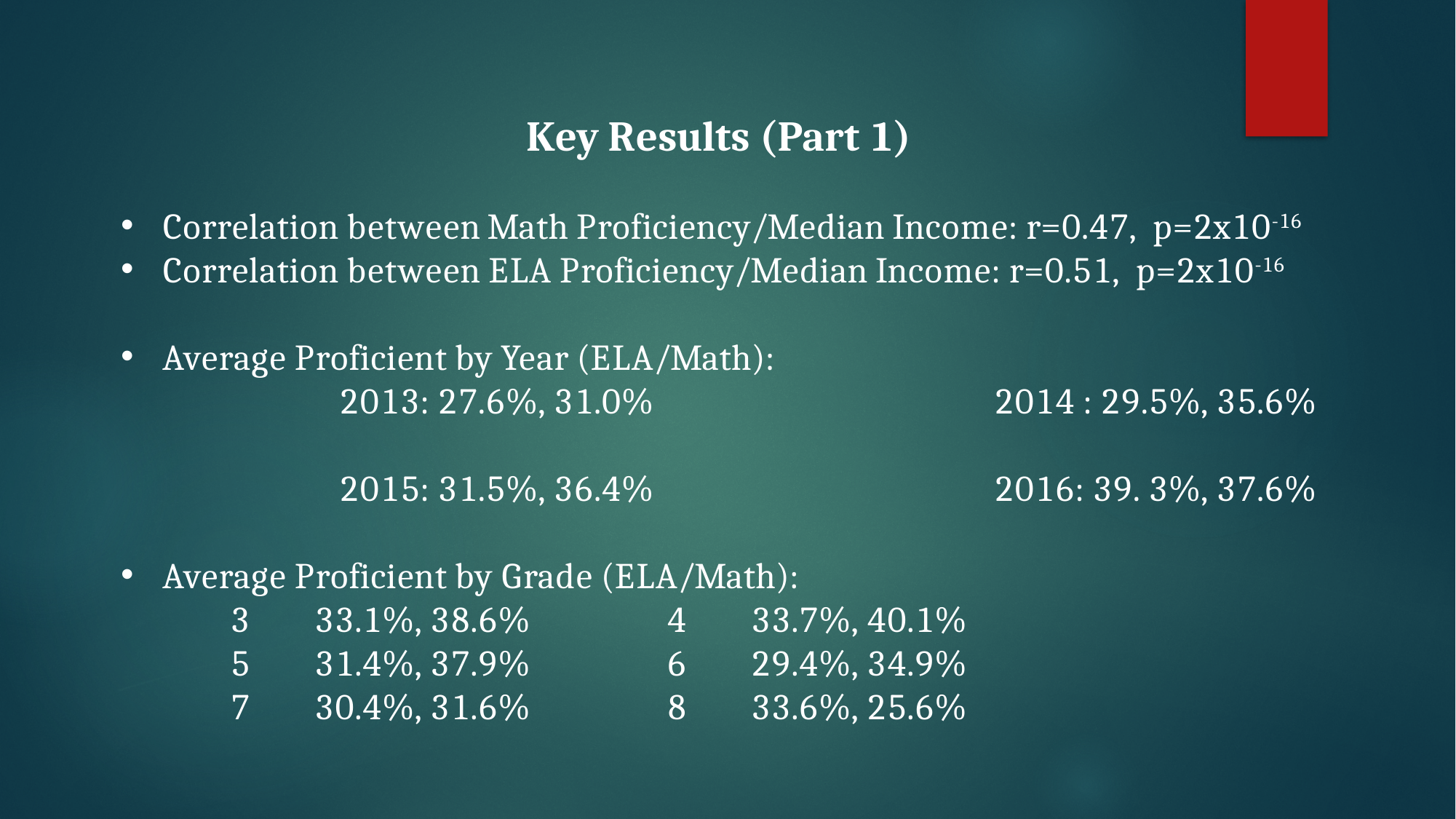

Key Results (Part 1)

Correlation between Math Proficiency/Median Income: r=0.47,  p=2x10-16
Correlation between ELA Proficiency/Median Income: r=0.51,  p=2x10-16

Average Proficient by Year (ELA/Math):
		2013: 27.6%, 31.0%				2014 : 29.5%, 35.6%
		2015: 31.5%, 36.4%				2016: 39. 3%, 37.6%

Average Proficient by Grade (ELA/Math):
3        33.1%, 38.6%		4        33.7%, 40.1%
5        31.4%, 37.9%		6        29.4%, 34.9%
7        30.4%, 31.6%		8        33.6%, 25.6%